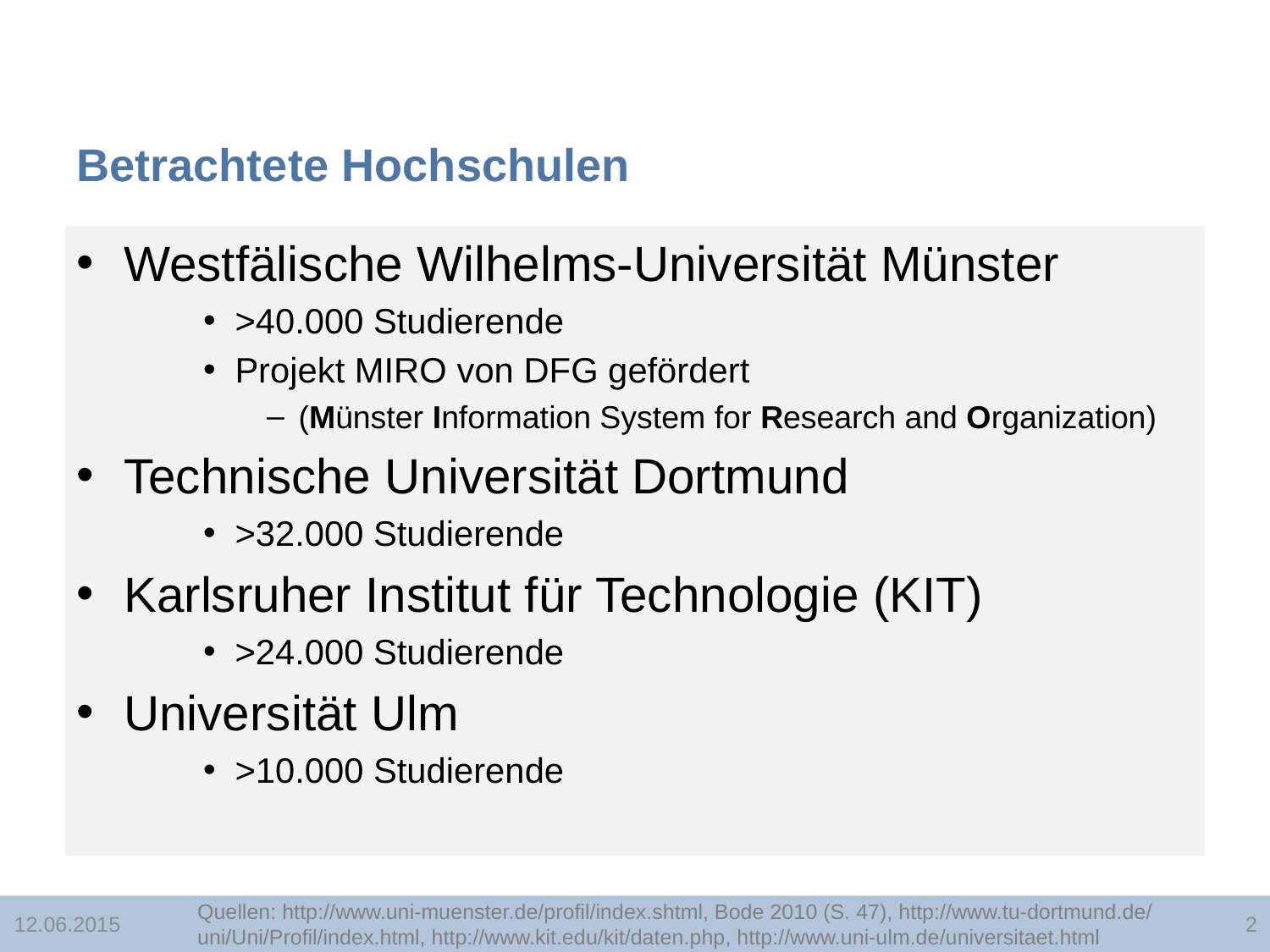

# Betrachtete Hochschulen
Westfälische Wilhelms-Universität Münster
>40.000 Studierende
Projekt MIRO von DFG gefördert
(Münster Information System for Research and Organization)
Technische Universität Dortmund
>32.000 Studierende
Karlsruher Institut für Technologie (KIT)
>24.000 Studierende
Universität Ulm
>10.000 Studierende
Quellen: http://www.uni-muenster.de/profil/index.shtml, Bode 2010 (S. 47), http://www.tu-dortmund.de/ uni/Uni/Profil/index.html, http://www.kit.edu/kit/daten.php, http://www.uni-ulm.de/universitaet.html
12.06.2015
2